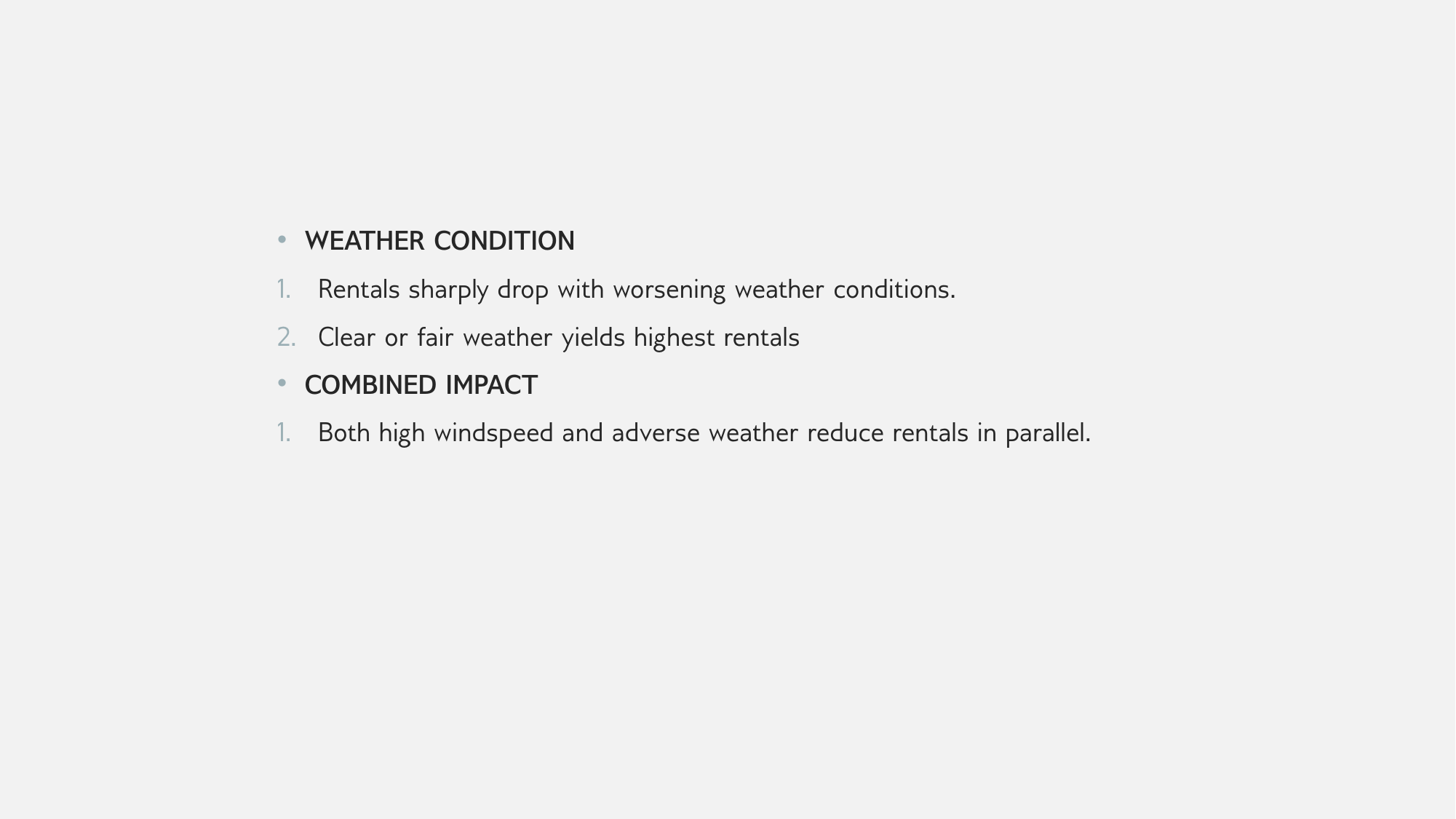

WEATHER CONDITION
Rentals sharply drop with worsening weather conditions.
Clear or fair weather yields highest rentals
COMBINED IMPACT
Both high windspeed and adverse weather reduce rentals in parallel.